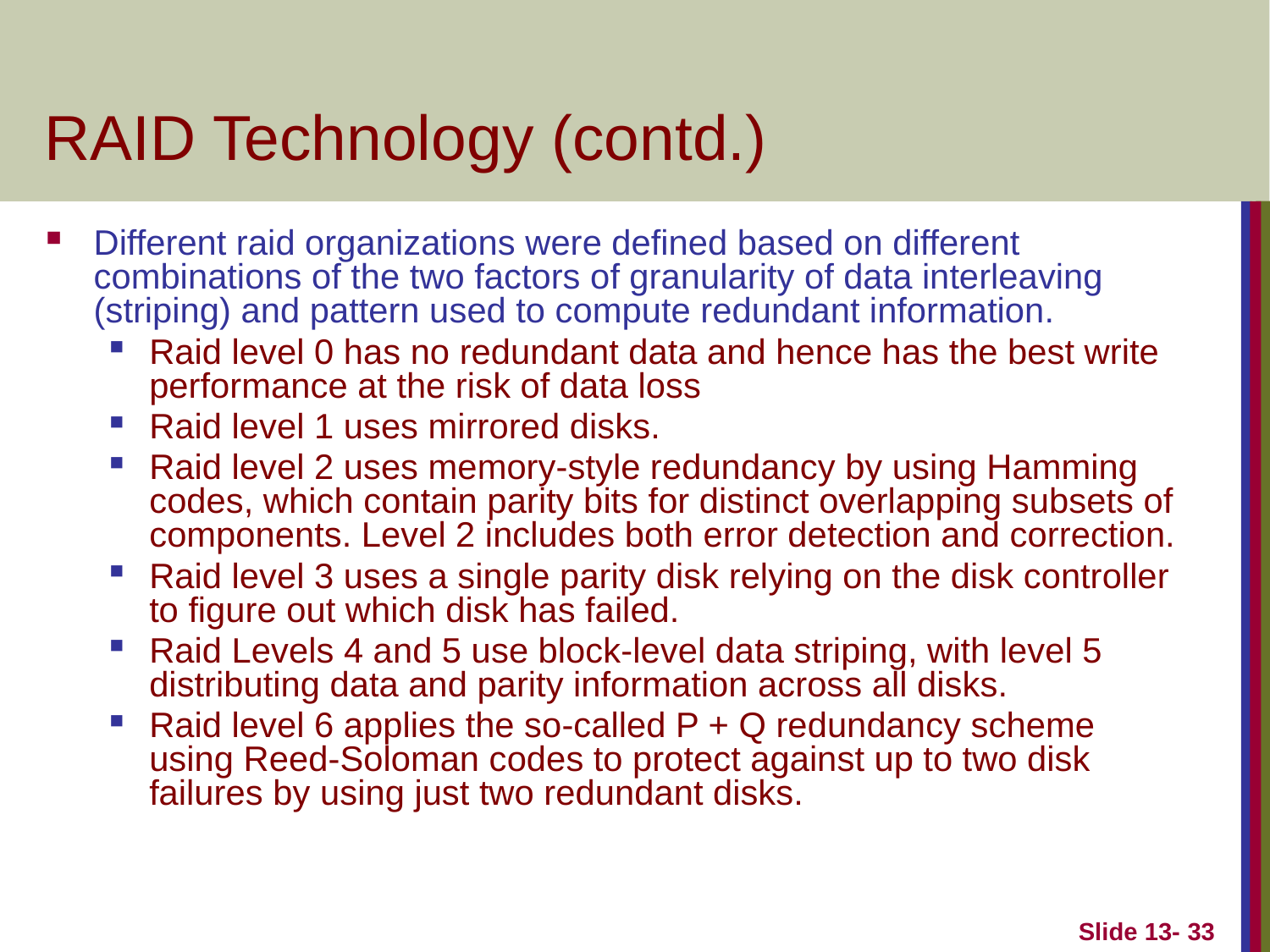

# RAID Technology (contd.)
Different raid organizations were defined based on different combinations of the two factors of granularity of data interleaving (striping) and pattern used to compute redundant information.
Raid level 0 has no redundant data and hence has the best write performance at the risk of data loss
Raid level 1 uses mirrored disks.
Raid level 2 uses memory-style redundancy by using Hamming codes, which contain parity bits for distinct overlapping subsets of components. Level 2 includes both error detection and correction.
Raid level 3 uses a single parity disk relying on the disk controller to figure out which disk has failed.
Raid Levels 4 and 5 use block-level data striping, with level 5 distributing data and parity information across all disks.
Raid level 6 applies the so-called P + Q redundancy scheme using Reed-Soloman codes to protect against up to two disk failures by using just two redundant disks.
Slide 13- 33